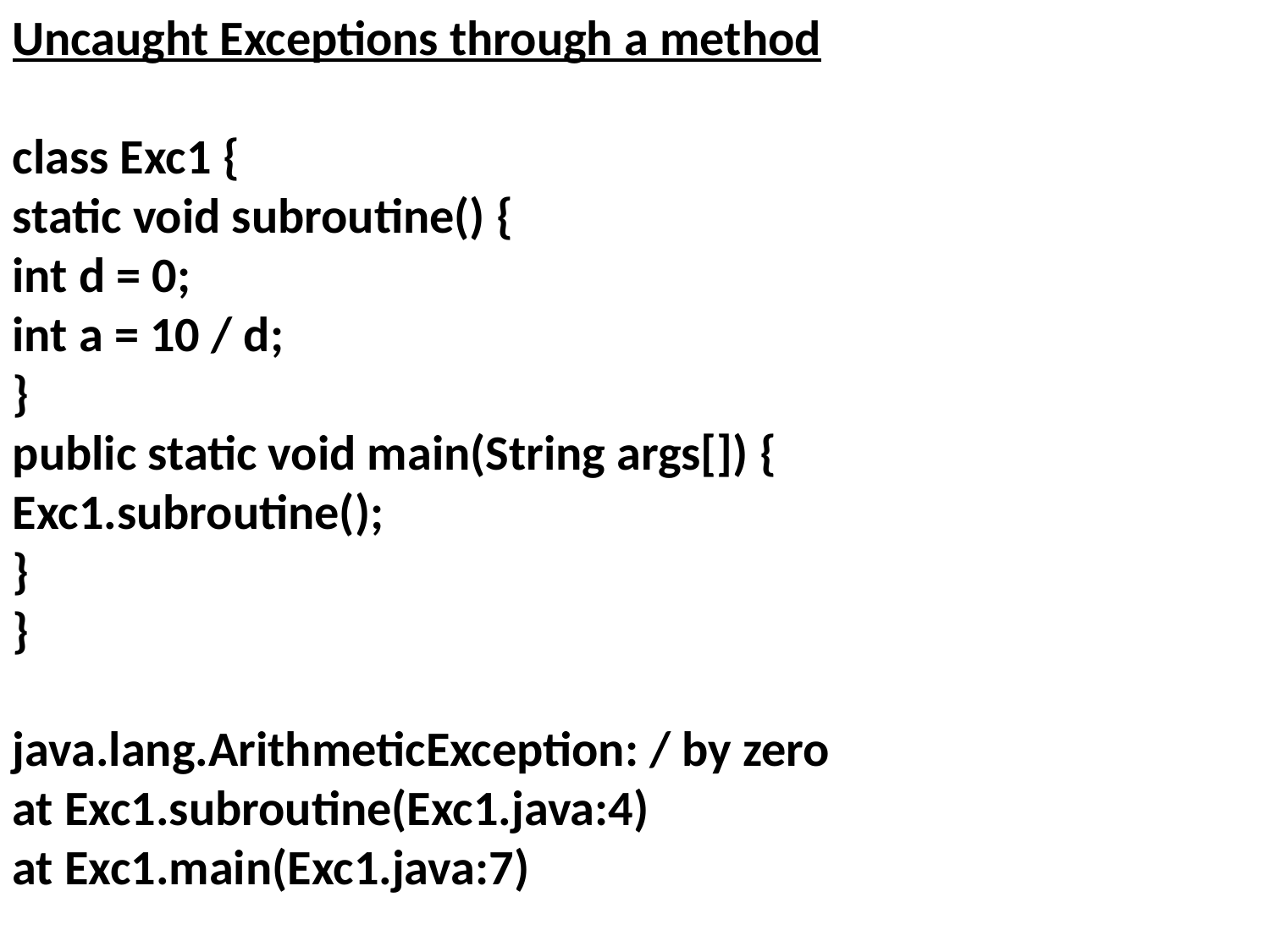

Uncaught Exceptions through a method

class Exc1 {
static void subroutine() {
int d = 0;
int a = 10 / d;
}
public static void main(String args[]) {
Exc1.subroutine();
}
}

java.lang.ArithmeticException: / by zero
at Exc1.subroutine(Exc1.java:4)
at Exc1.main(Exc1.java:7)